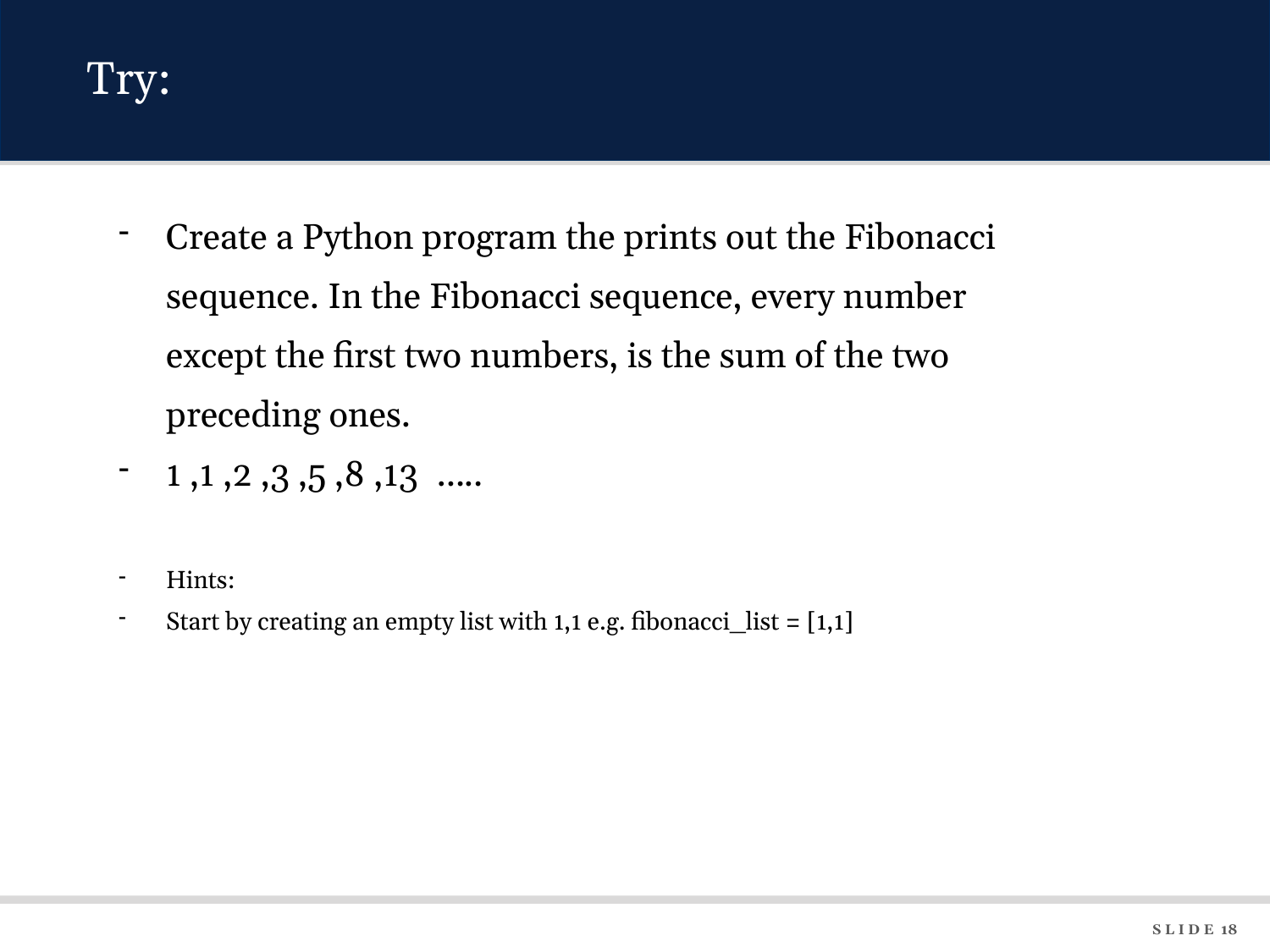

Try:
Create a Python program the prints out the Fibonacci sequence. In the Fibonacci sequence, every number except the first two numbers, is the sum of the two preceding ones.
1 ,1 ,2 ,3 ,5 ,8 ,13  …..

Hints:
Start by creating an empty list with 1,1 e.g. fibonacci_list = [1,1]